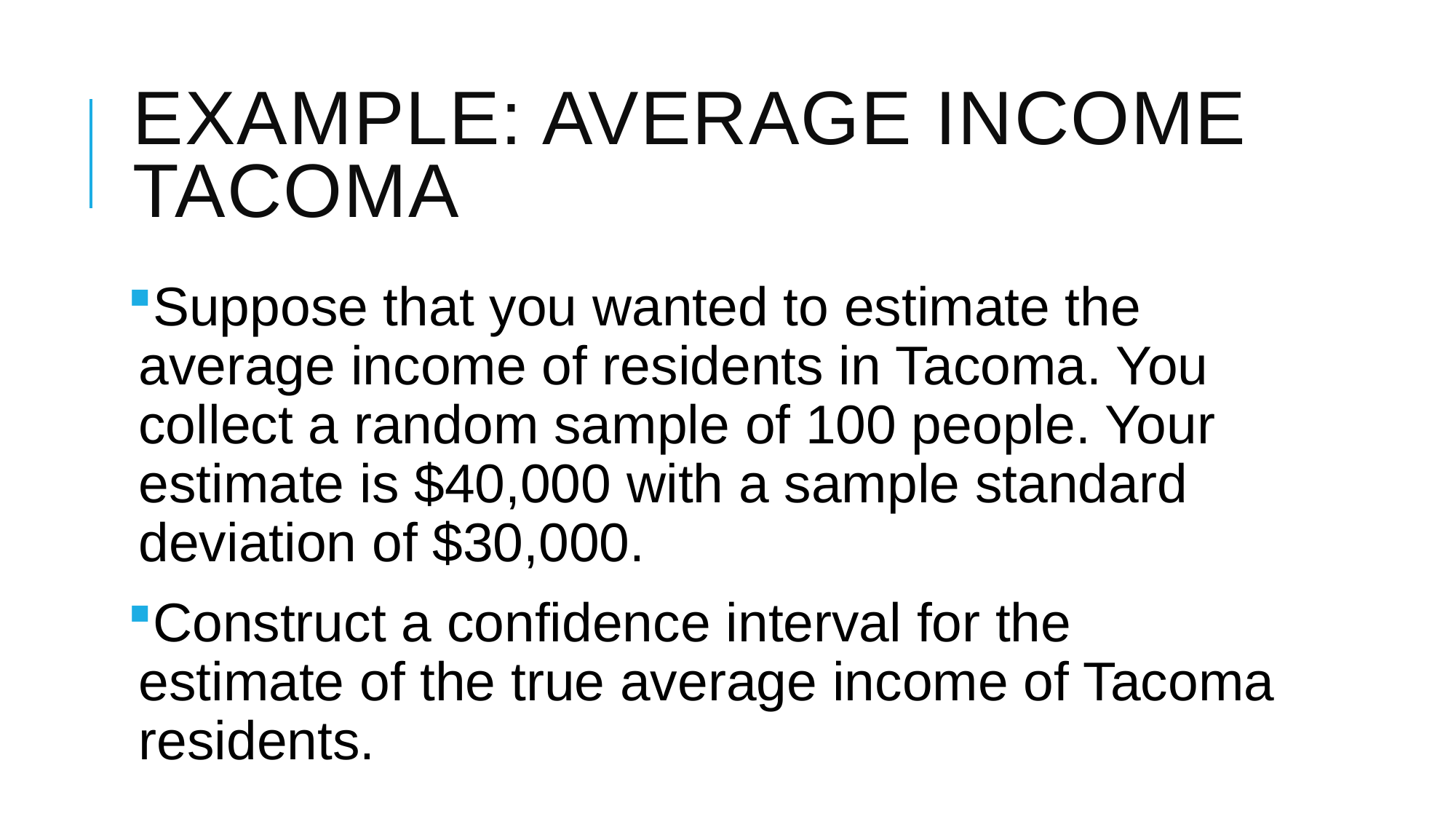

# Example: Average Income Tacoma
Suppose that you wanted to estimate the average income of residents in Tacoma. You collect a random sample of 100 people. Your estimate is $40,000 with a sample standard deviation of $30,000.
Construct a confidence interval for the estimate of the true average income of Tacoma residents.